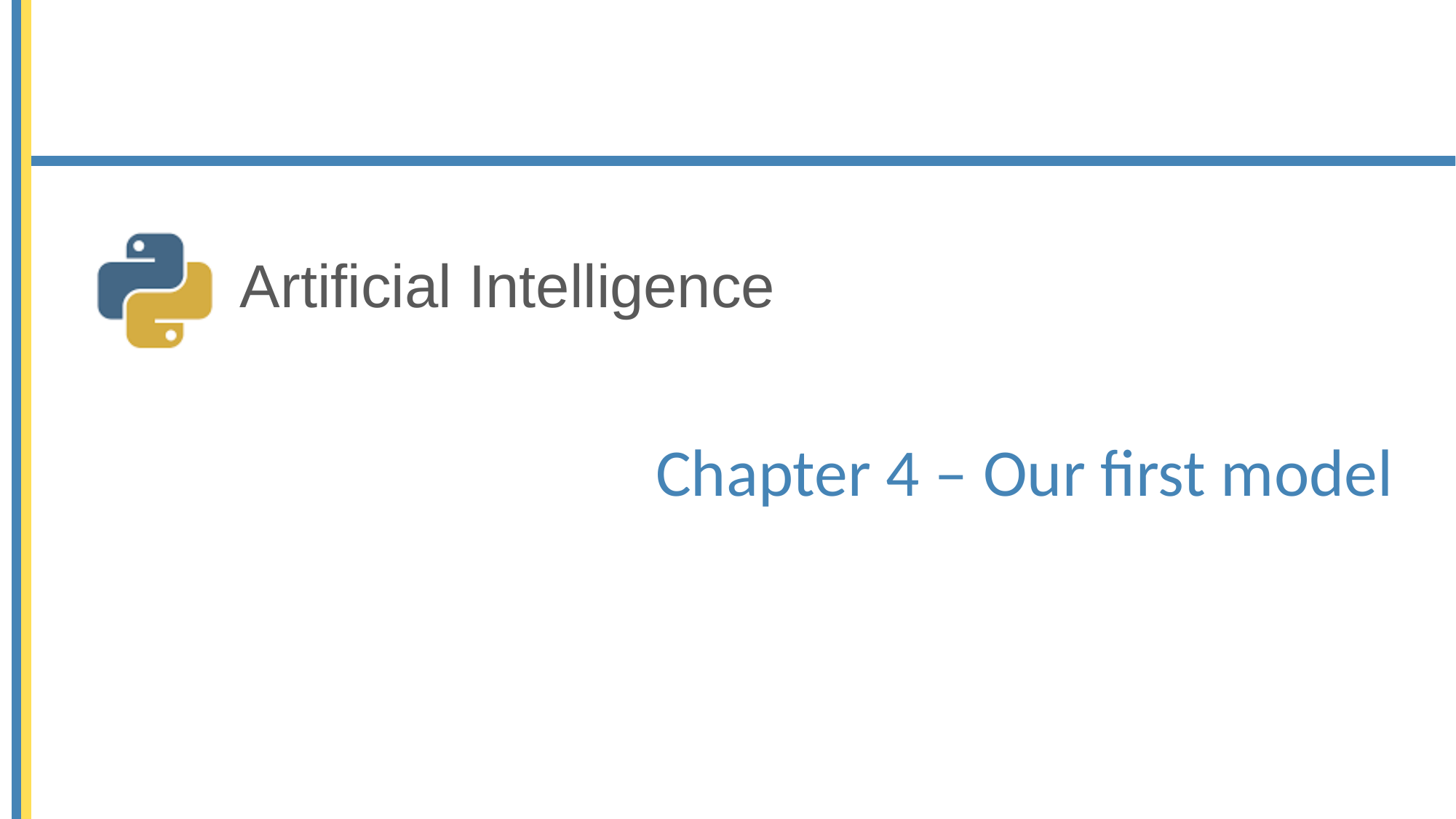

Artificial Intelligence
# Chapter 4 – Our first model